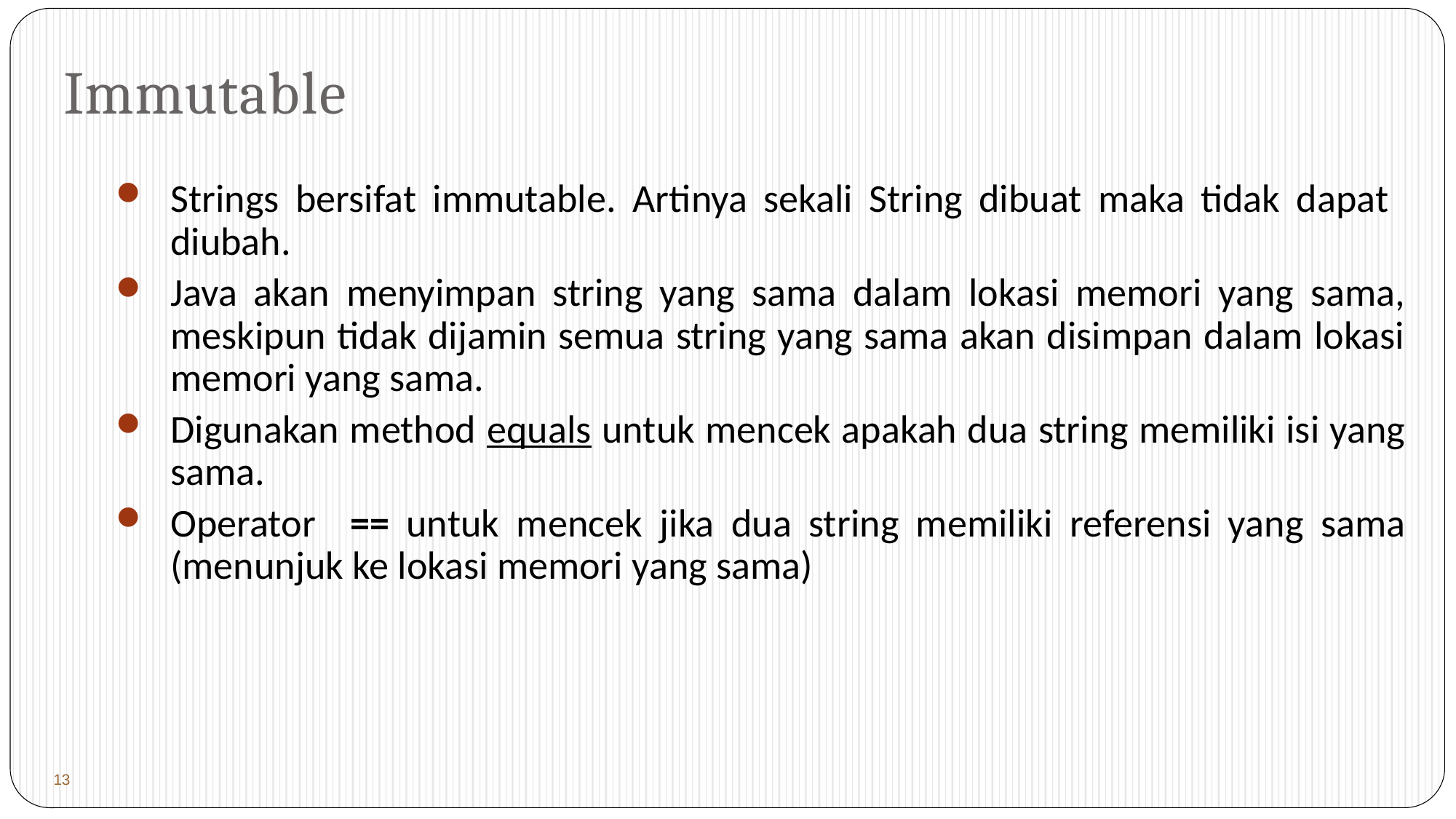

# Immutable
Strings bersifat immutable. Artinya sekali String dibuat maka tidak dapat  diubah.
Java akan menyimpan string yang sama dalam lokasi memori yang sama, meskipun tidak dijamin semua string yang sama akan disimpan dalam lokasi memori yang sama.
Digunakan method equals untuk mencek apakah dua string memiliki isi yang sama.
Operator  == untuk mencek jika dua string memiliki referensi yang sama (menunjuk ke lokasi memori yang sama)

 13